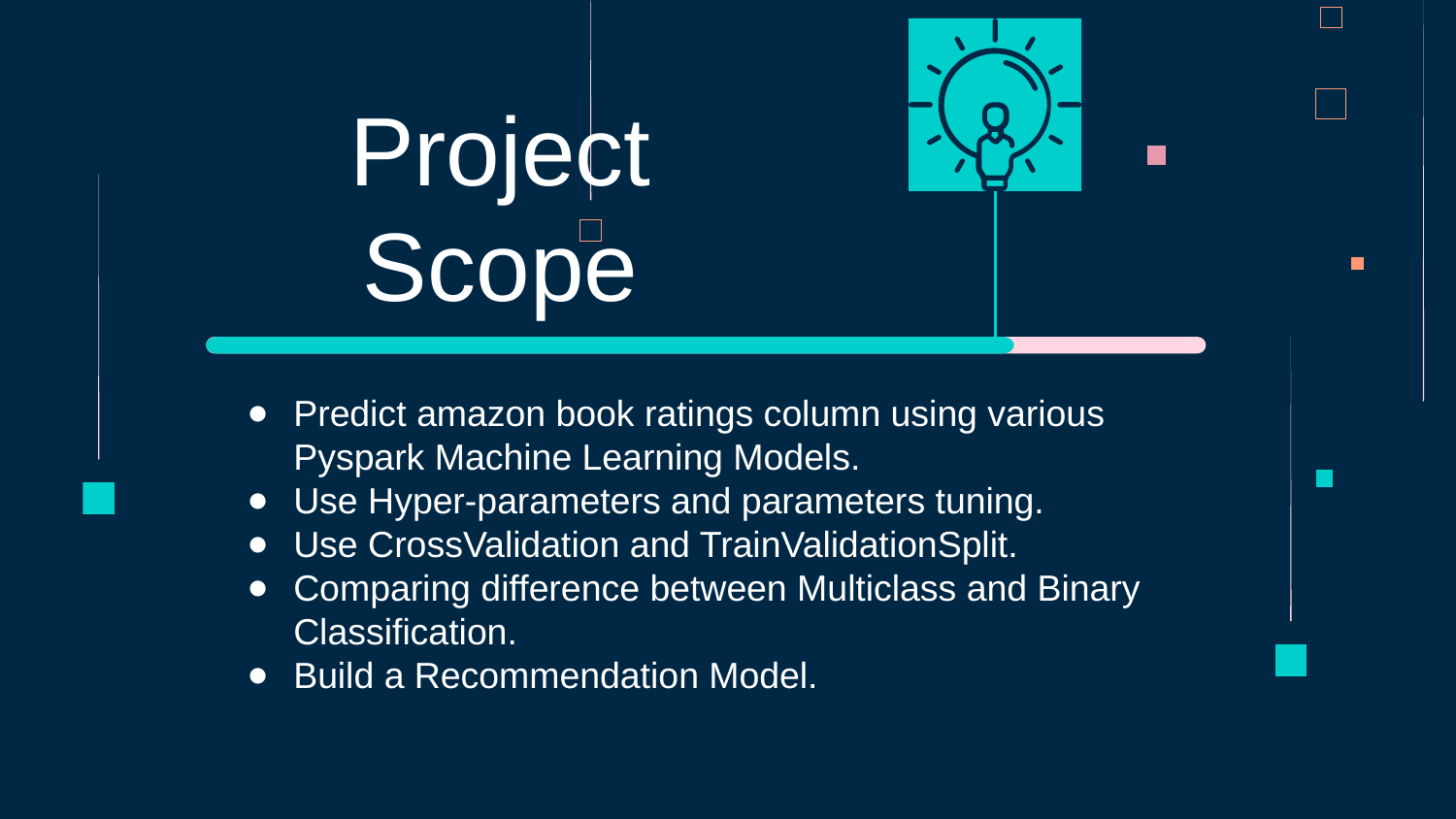

# Project Scope

Predict amazon book ratings column using various Pyspark Machine Learning Models.
Use Hyper-parameters and parameters tuning.
Use CrossValidation and TrainValidationSplit.
Comparing difference between Multiclass and Binary Classification.
Build a Recommendation Model.